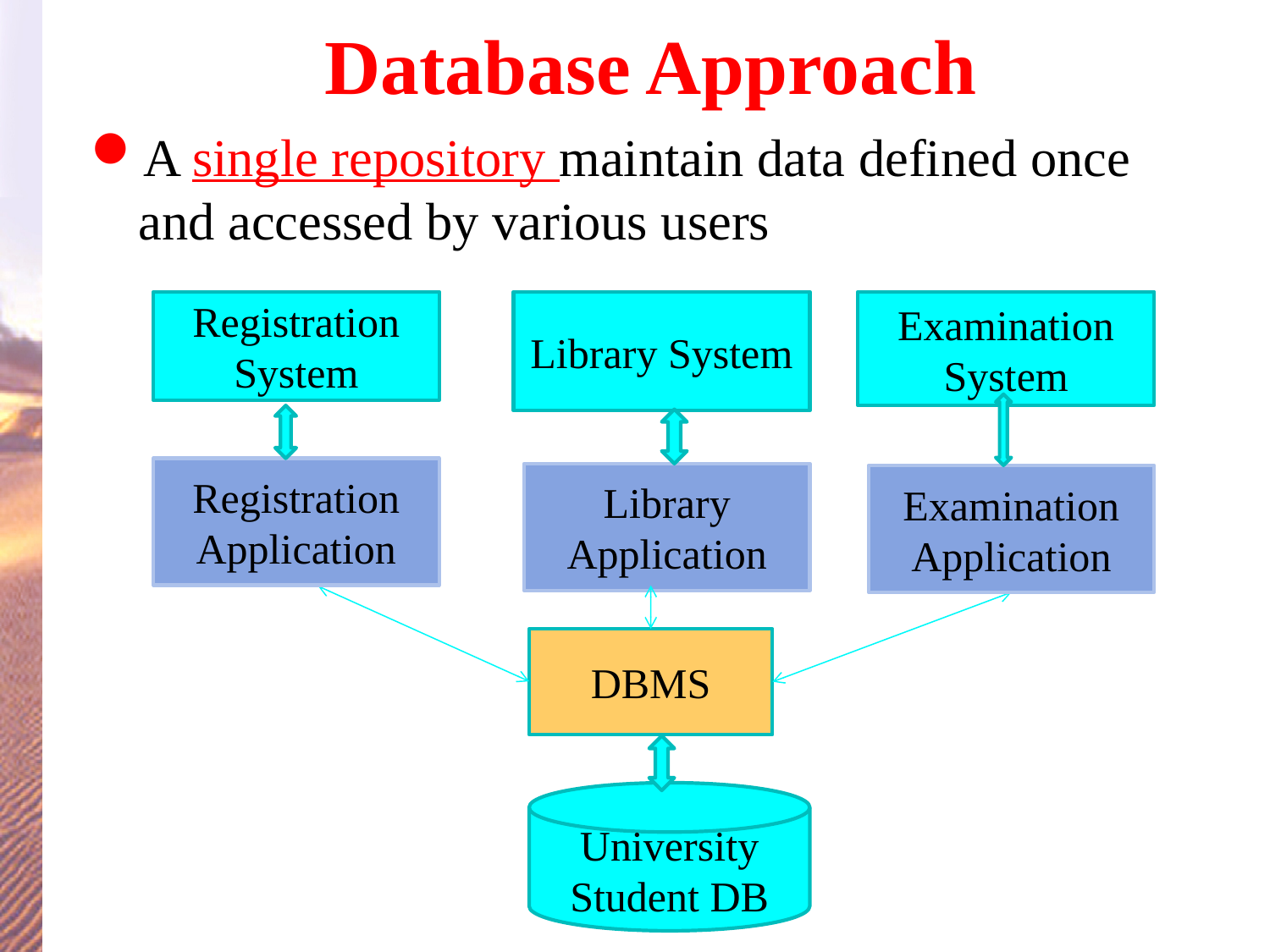

# Database Approach
A single repository maintain data defined once and accessed by various users
Registration System
Library System
Examination System

Registration Application
Library Application
Examination Application
DBMS

University Student DB